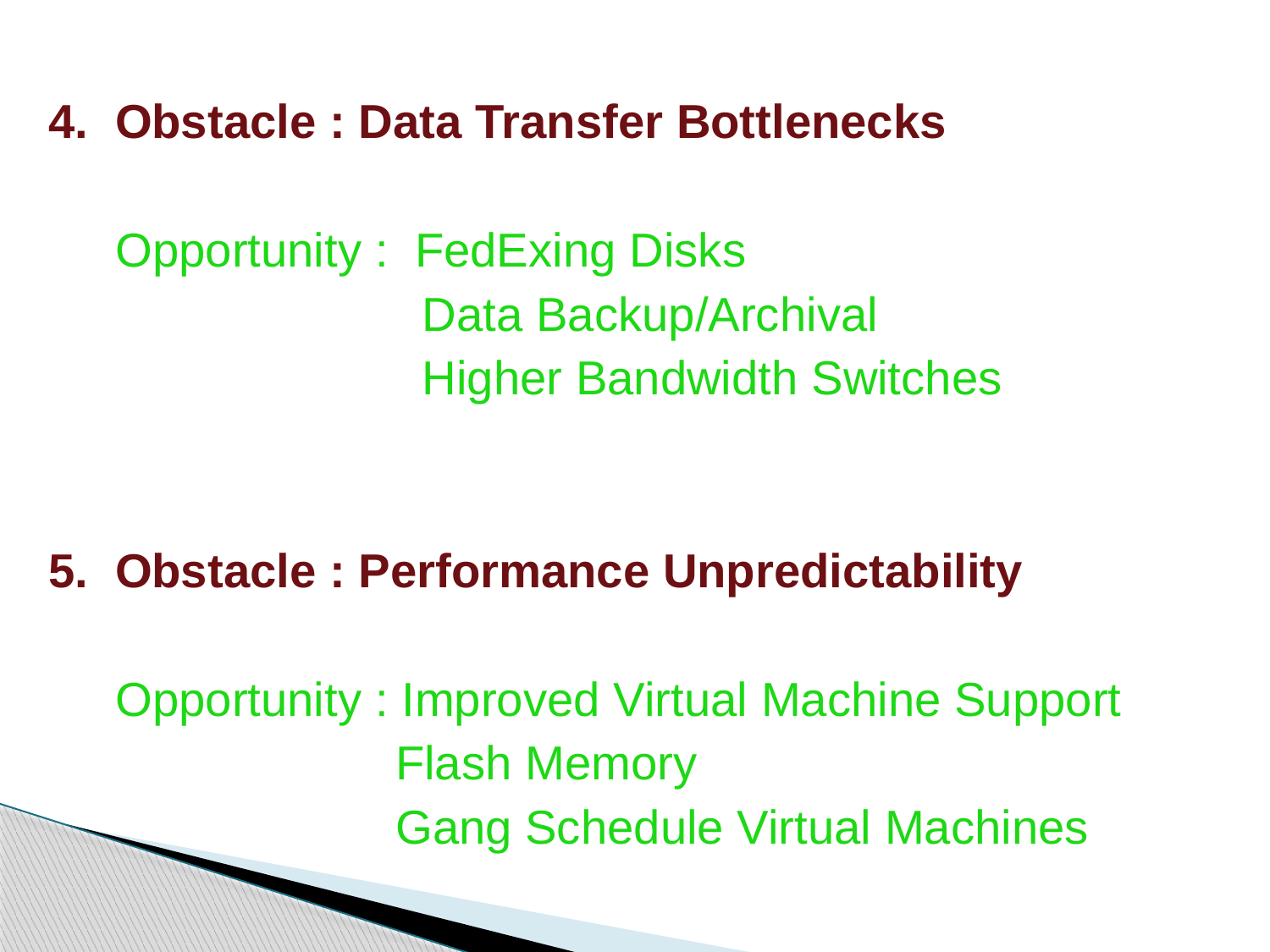

4.  Obstacle : Data Transfer Bottlenecks

     Opportunity :  FedExing Disks
                            Data Backup/Archival
                            Higher Bandwidth Switches

5.  Obstacle : Performance Unpredictability

     Opportunity : Improved Virtual Machine Support
                          Flash Memory
                          Gang Schedule Virtual Machines